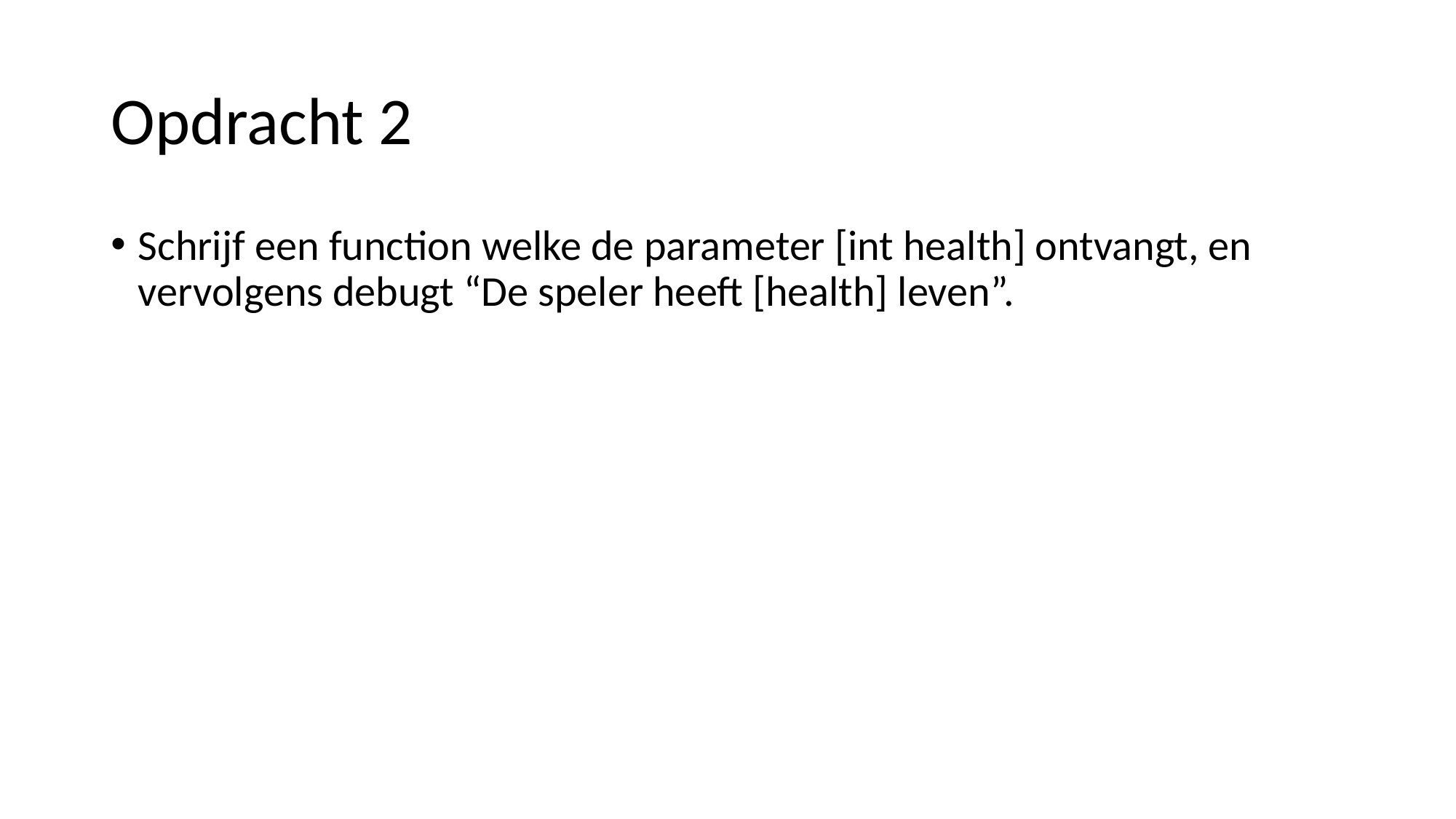

# Opdracht 2
Schrijf een function welke de parameter [int health] ontvangt, en vervolgens debugt “De speler heeft [health] leven”.